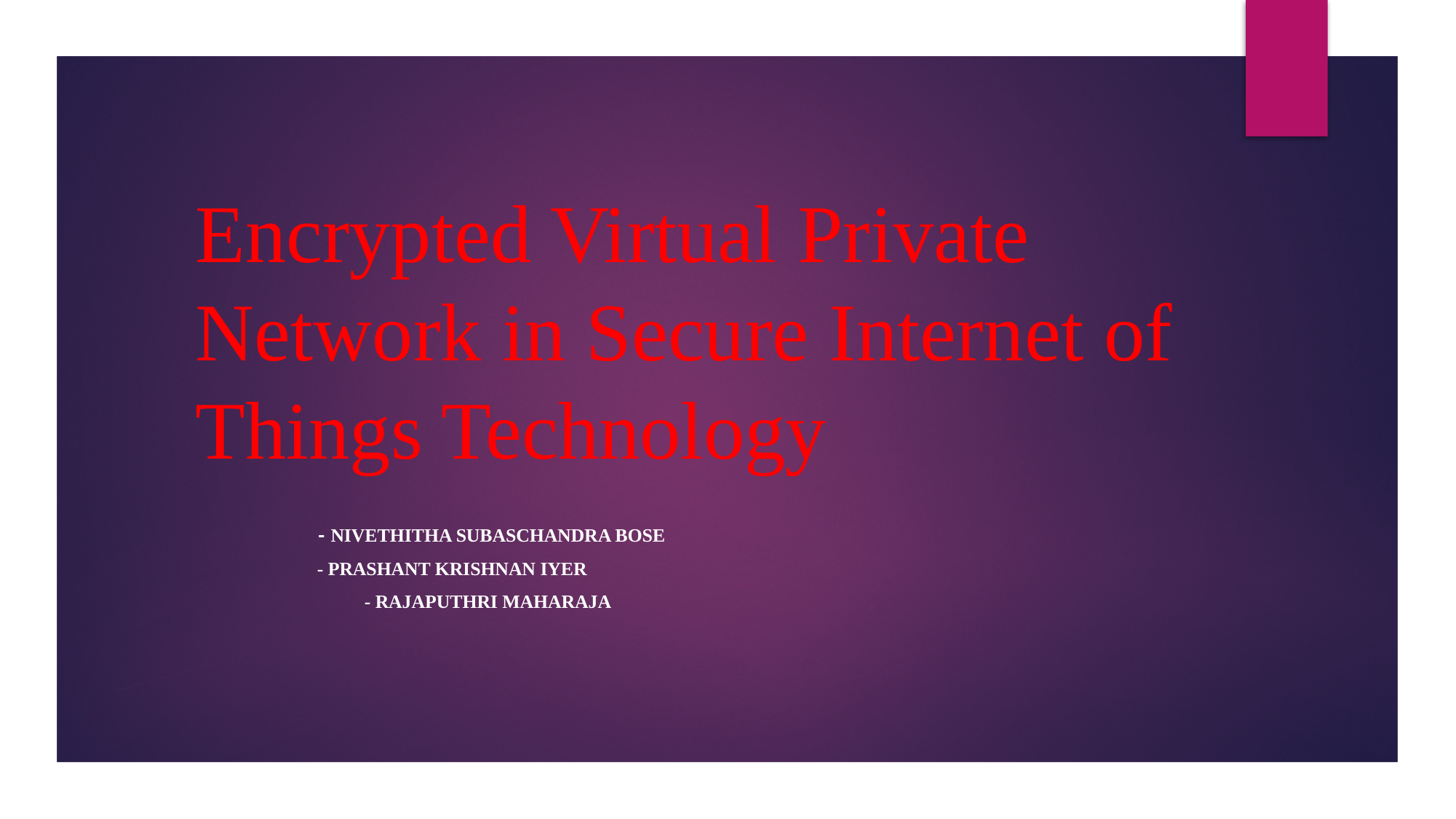

# Encrypted Virtual Private Network in Secure Internet of Things Technology
									 - Nivethitha subaschandra bose
									 - Prashant krishnan iyer
								           - Rajaputhri maharaja